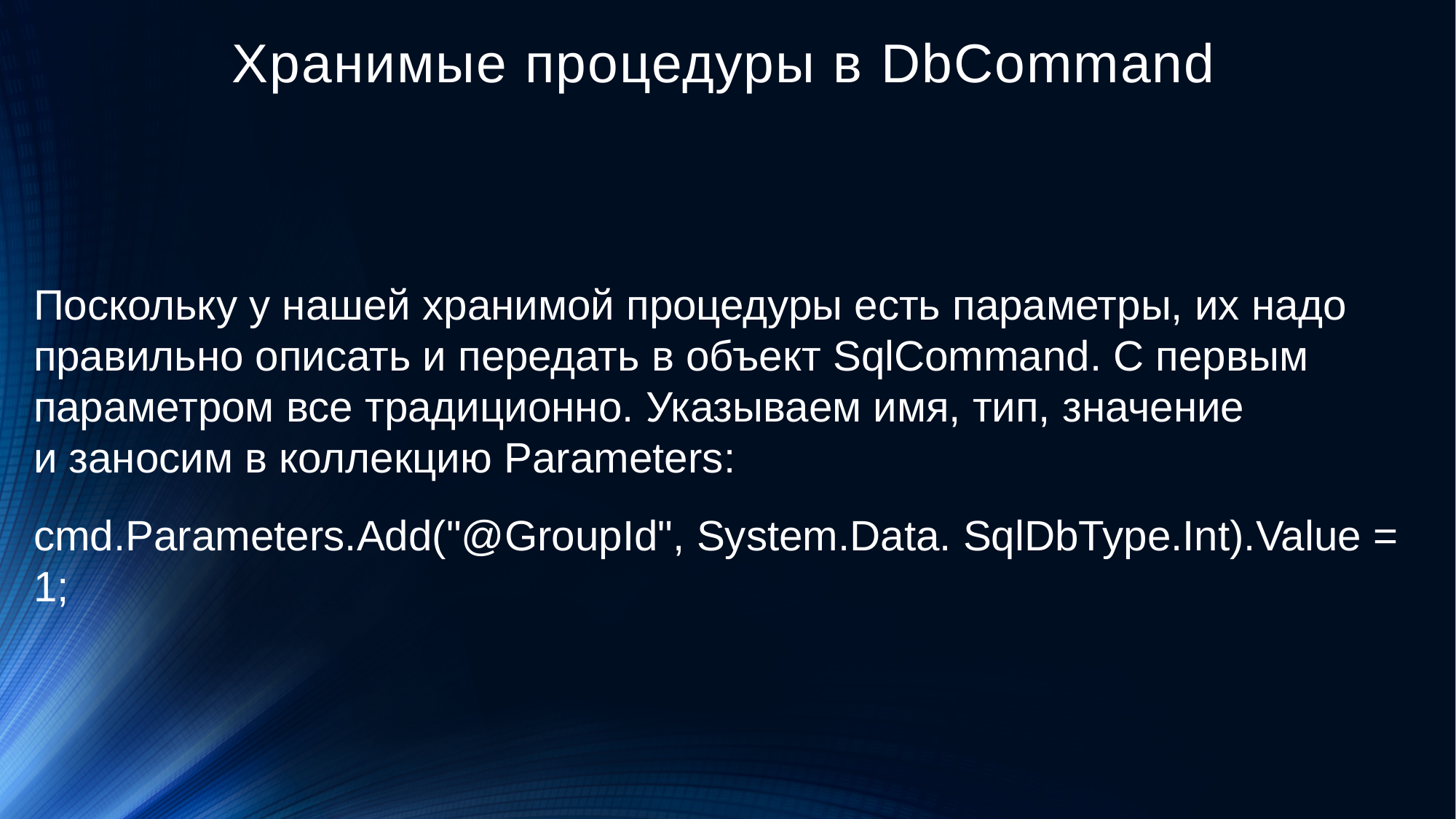

# Хранимые процедуры в DbCommand
Поскольку у нашей хранимой процедуры есть параметры, их надо правильно описать и передать в объект SqlCommand. С первым параметром все традиционно. Указываем имя, тип, значение и заносим в коллекцию Parameters:
cmd.Parameters.Add("@GroupId", System.Data. SqlDbType.Int).Value = 1;